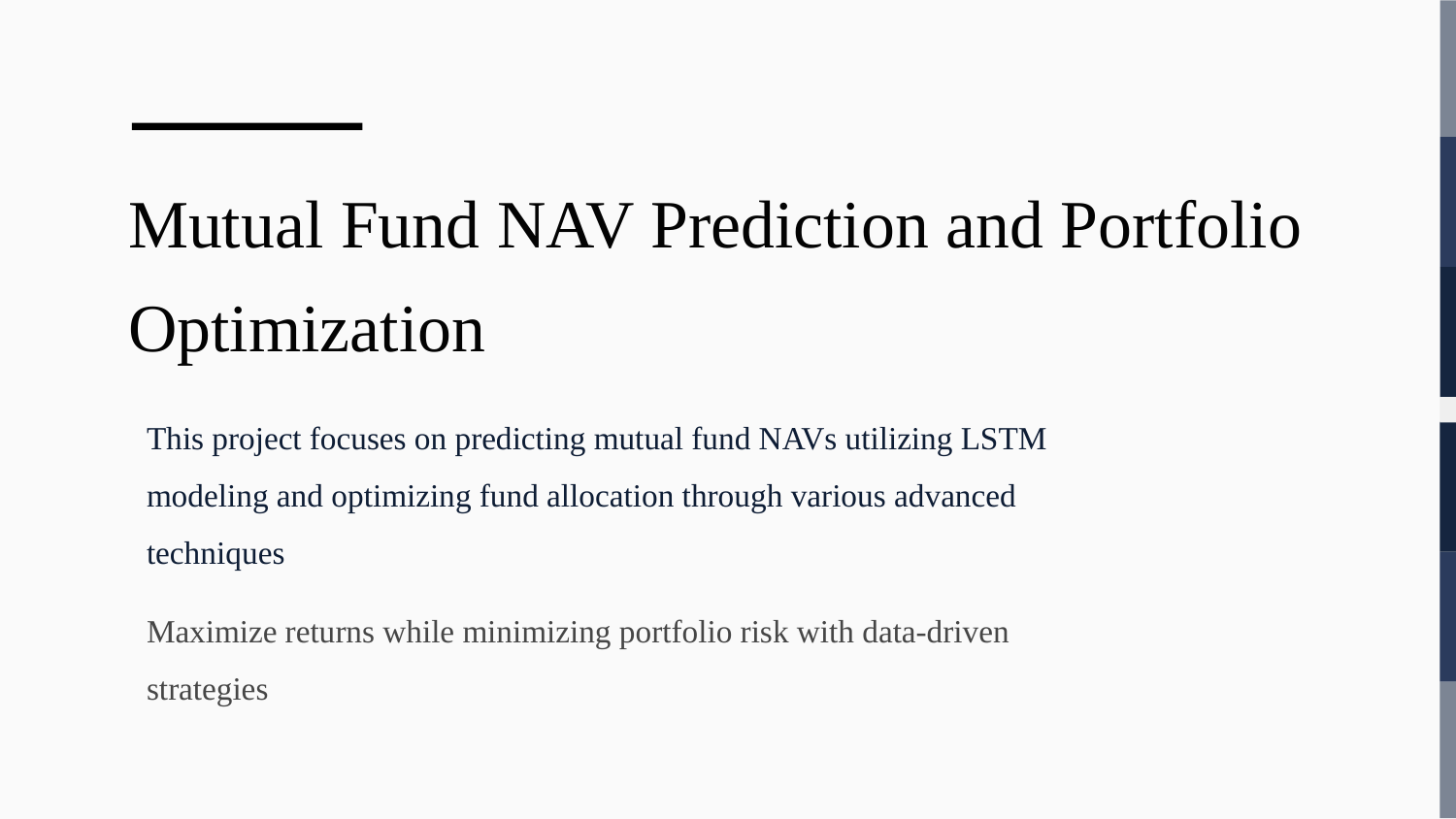

# Mutual Fund NAV Prediction and Portfolio Optimization
This project focuses on predicting mutual fund NAVs utilizing LSTM modeling and optimizing fund allocation through various advanced techniques
Maximize returns while minimizing portfolio risk with data-driven strategies